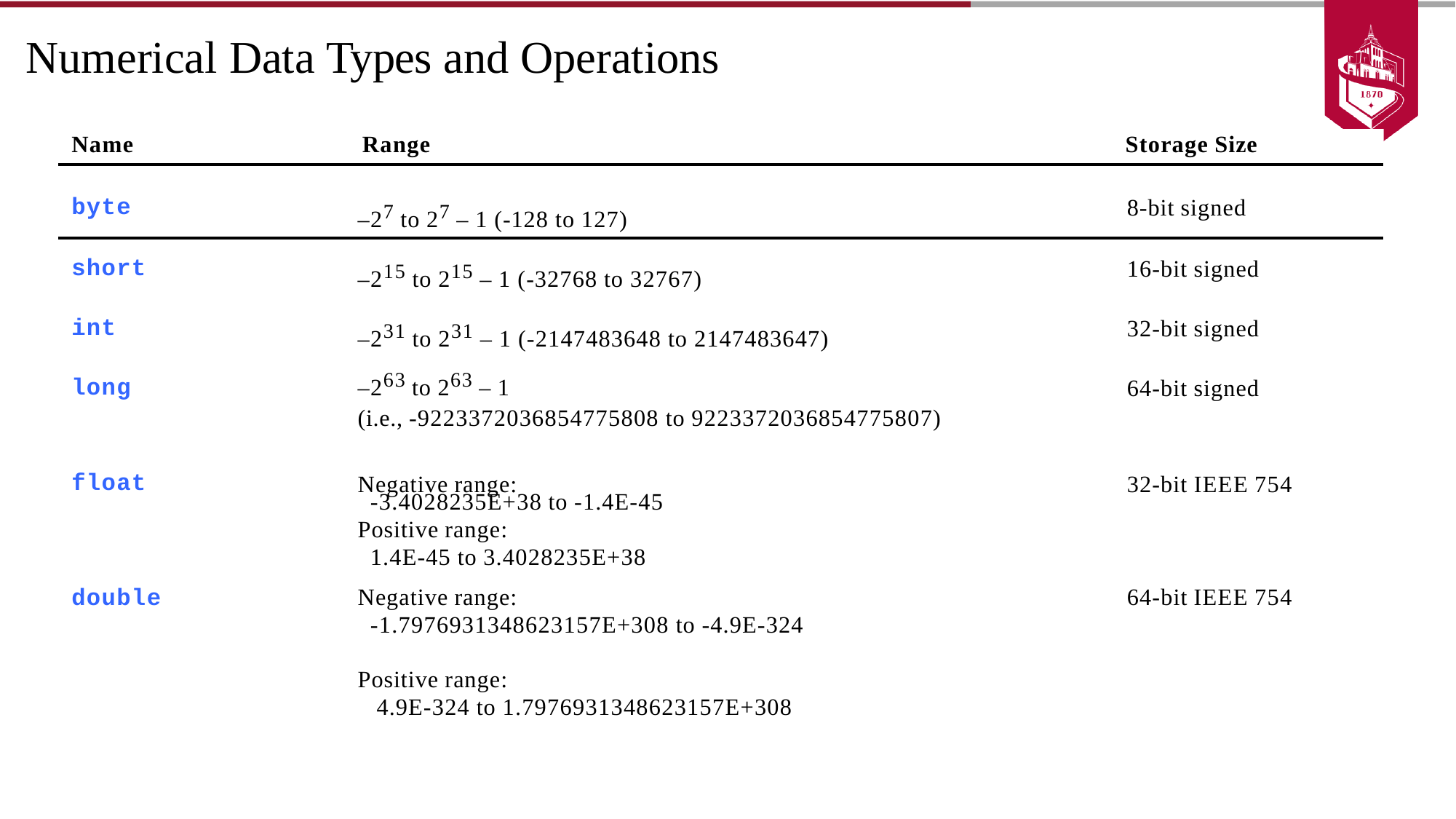

# Numerical Data Types and Operations

| Name | Range | Storage Size |
| --- | --- | --- |
| byte | –27 to 27 – 1 (-128 to 127) | 8-bit signed |
| short | –215 to 215 – 1 (-32768 to 32767) | 16-bit signed |
| int | –231 to 231 – 1 (-2147483648 to 2147483647) | 32-bit signed |
| long | –263 to 263 – 1 (i.e., -9223372036854775808 to 9223372036854775807) | 64-bit signed |
| float | Negative range: | 32-bit IEEE 754 |
-3.4028235E+38 to -1.4E-45
Positive range:
1.4E-45 to 3.4028235E+38
Negative range:
-1.7976931348623157E+308 to -4.9E-324
double
64-bit IEEE 754
Positive range:
4.9E-324 to 1.7976931348623157E+308